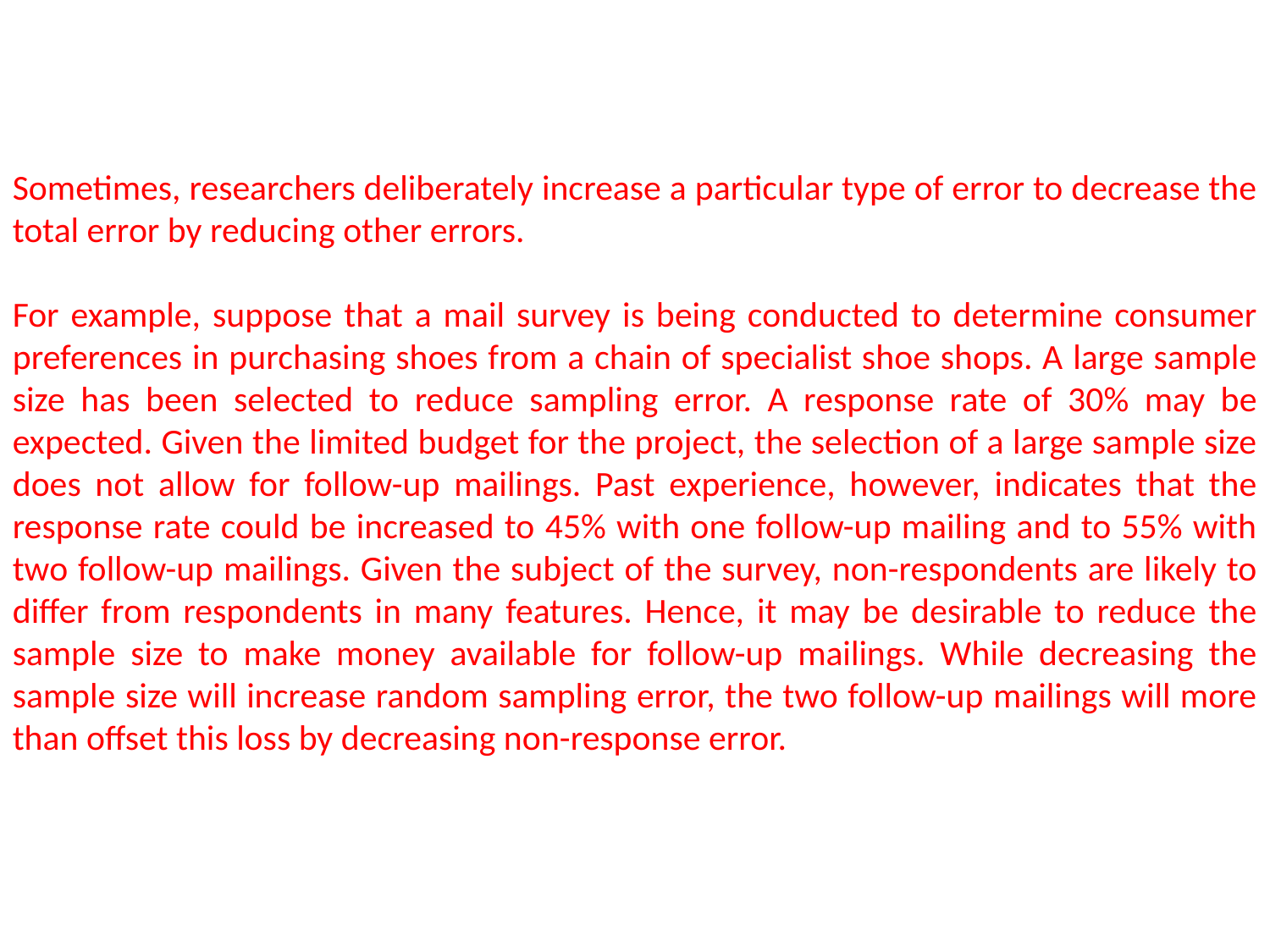

Sometimes, researchers deliberately increase a particular type of error to decrease the total error by reducing other errors.

For example, suppose that a mail survey is being conducted to determine consumer preferences in purchasing shoes from a chain of specialist shoe shops. A large sample size has been selected to reduce sampling error. A response rate of 30% may be expected. Given the limited budget for the project, the selection of a large sample size does not allow for follow-up mailings. Past experience, however, indicates that the response rate could be increased to 45% with one follow-up mailing and to 55% with two follow-up mailings. Given the subject of the survey, non-respondents are likely to differ from respondents in many features. Hence, it may be desirable to reduce the sample size to make money available for follow-up mailings. While decreasing the sample size will increase random sampling error, the two follow-up mailings will more than offset this loss by decreasing non-response error.